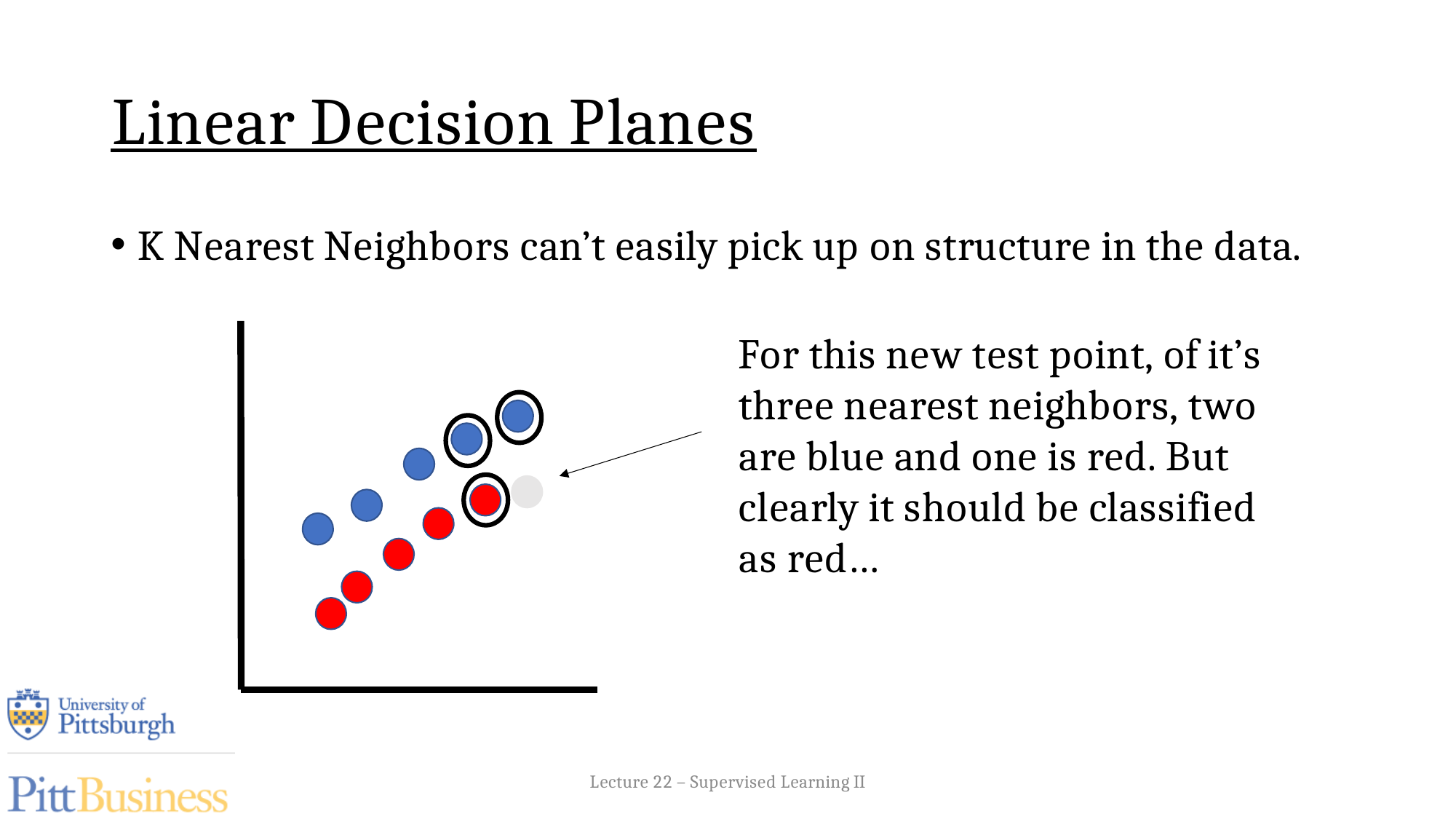

# Linear Decision Planes
K Nearest Neighbors can’t easily pick up on structure in the data.

For this new test point, of it’s three nearest neighbors, two are blue and one is red. But clearly it should be classified as red…

Lecture 22 – Supervised Learning II